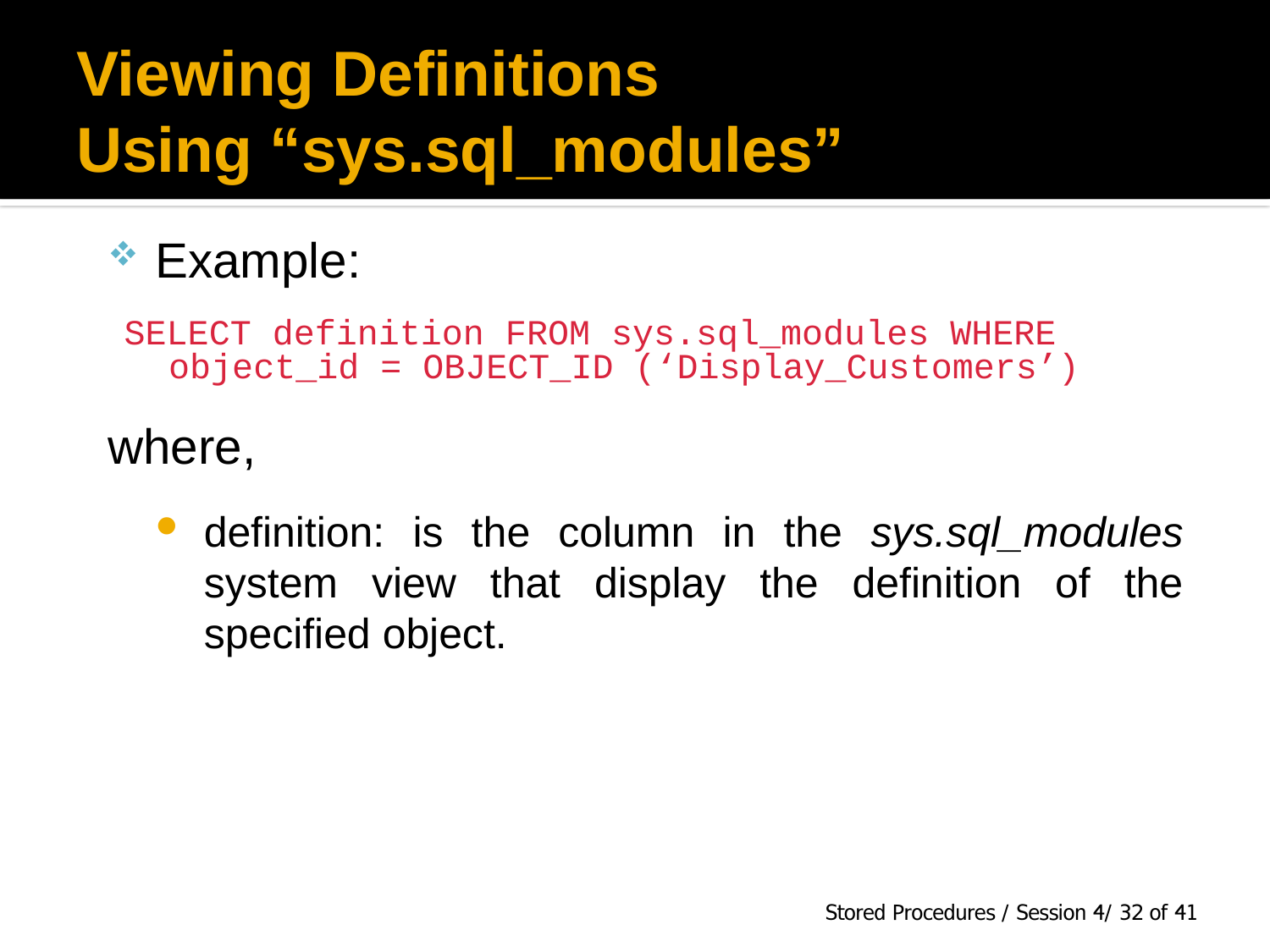

# Viewing Definitions Using “sys.sql_modules”
Example:
SELECT definition FROM sys.sql_modules WHERE object_id = OBJECT_ID (‘Display_Customers’)
where,
definition: is the column in the sys.sql_modules system view that display the definition of the specified object.